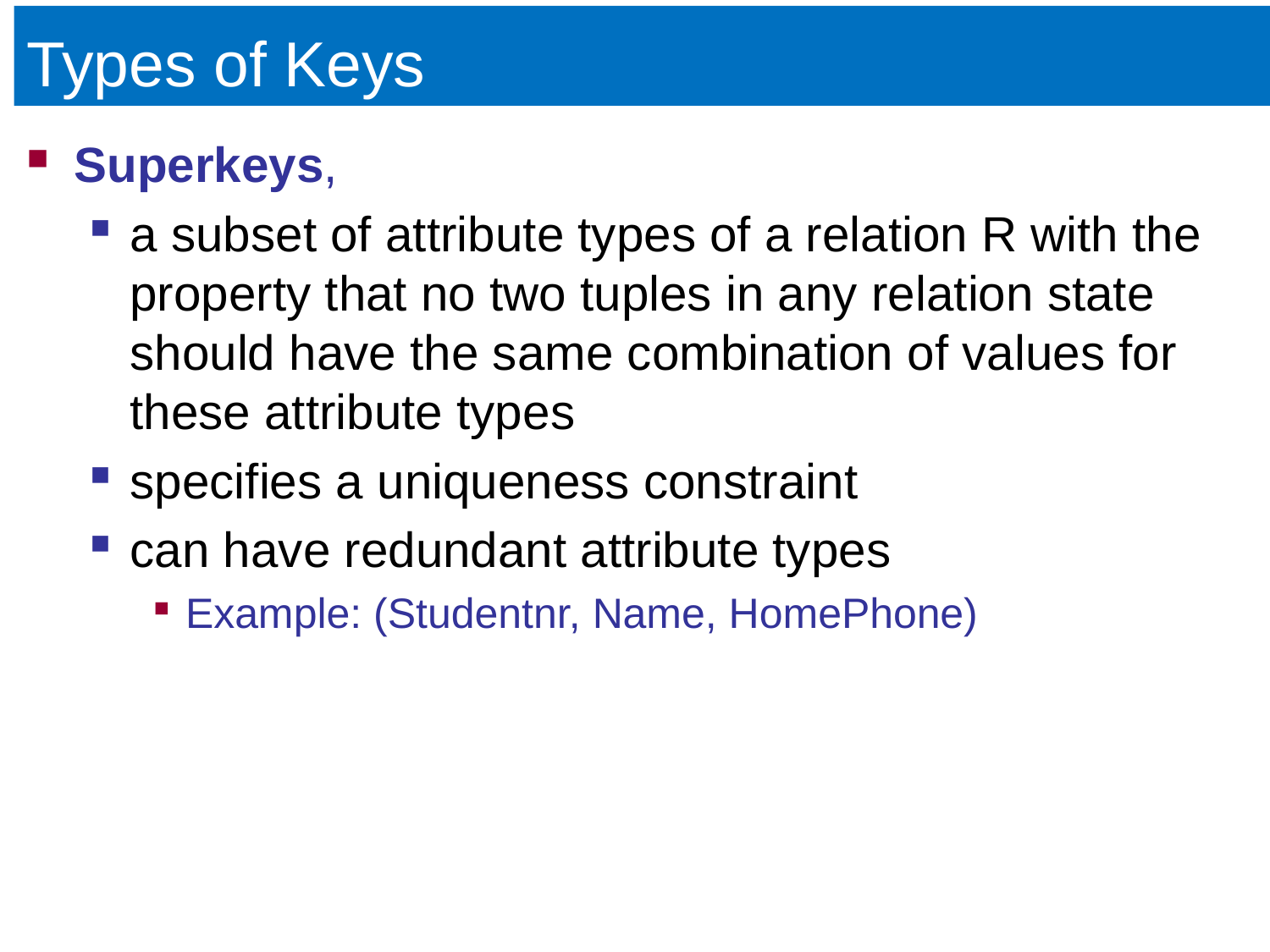

# Types of Keys
Superkeys,
a subset of attribute types of a relation R with the property that no two tuples in any relation state should have the same combination of values for these attribute types
specifies a uniqueness constraint
can have redundant attribute types
Example: (Studentnr, Name, HomePhone)